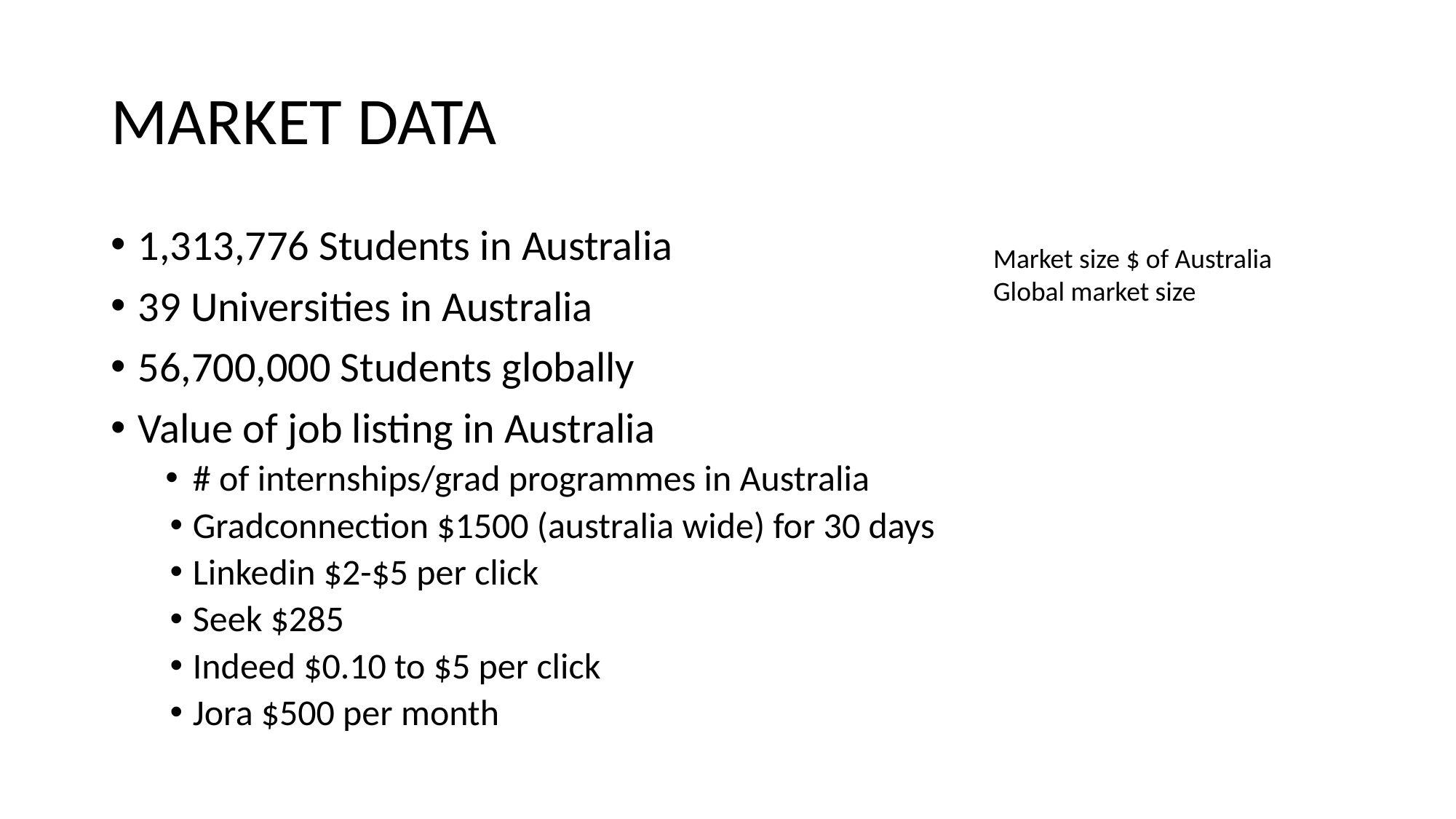

# MARKET DATA
1,313,776 Students in Australia
39 Universities in Australia
56,700,000 Students globally
Value of job listing in Australia
# of internships/grad programmes in Australia
Gradconnection $1500 (australia wide) for 30 days
Linkedin $2-$5 per click
Seek $285
Indeed $0.10 to $5 per click
Jora $500 per month
Market size $ of Australia
Global market size